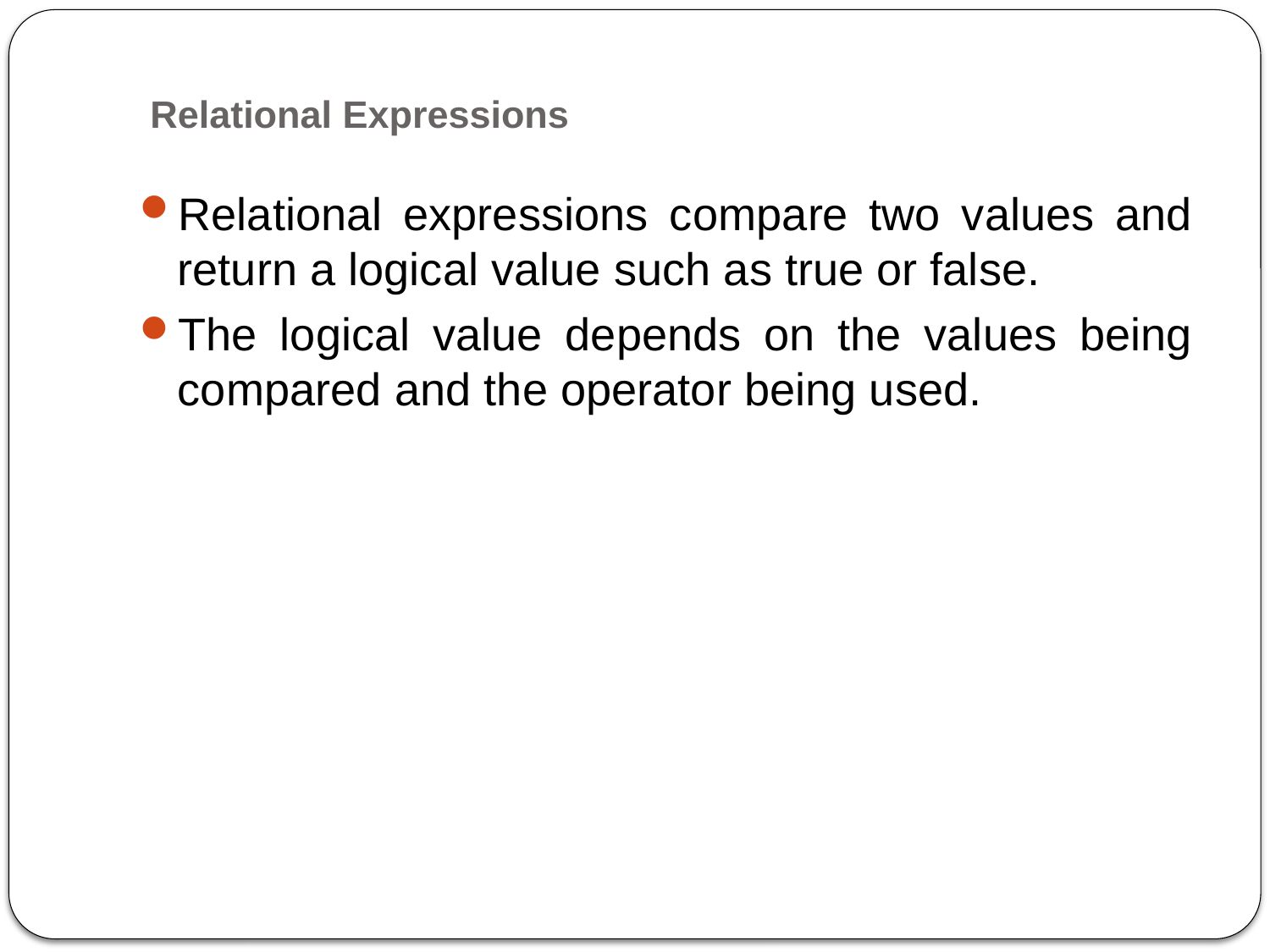

# Relational Expressions
Relational expressions compare two values and return a logical value such as true or false.
The logical value depends on the values being compared and the operator being used.